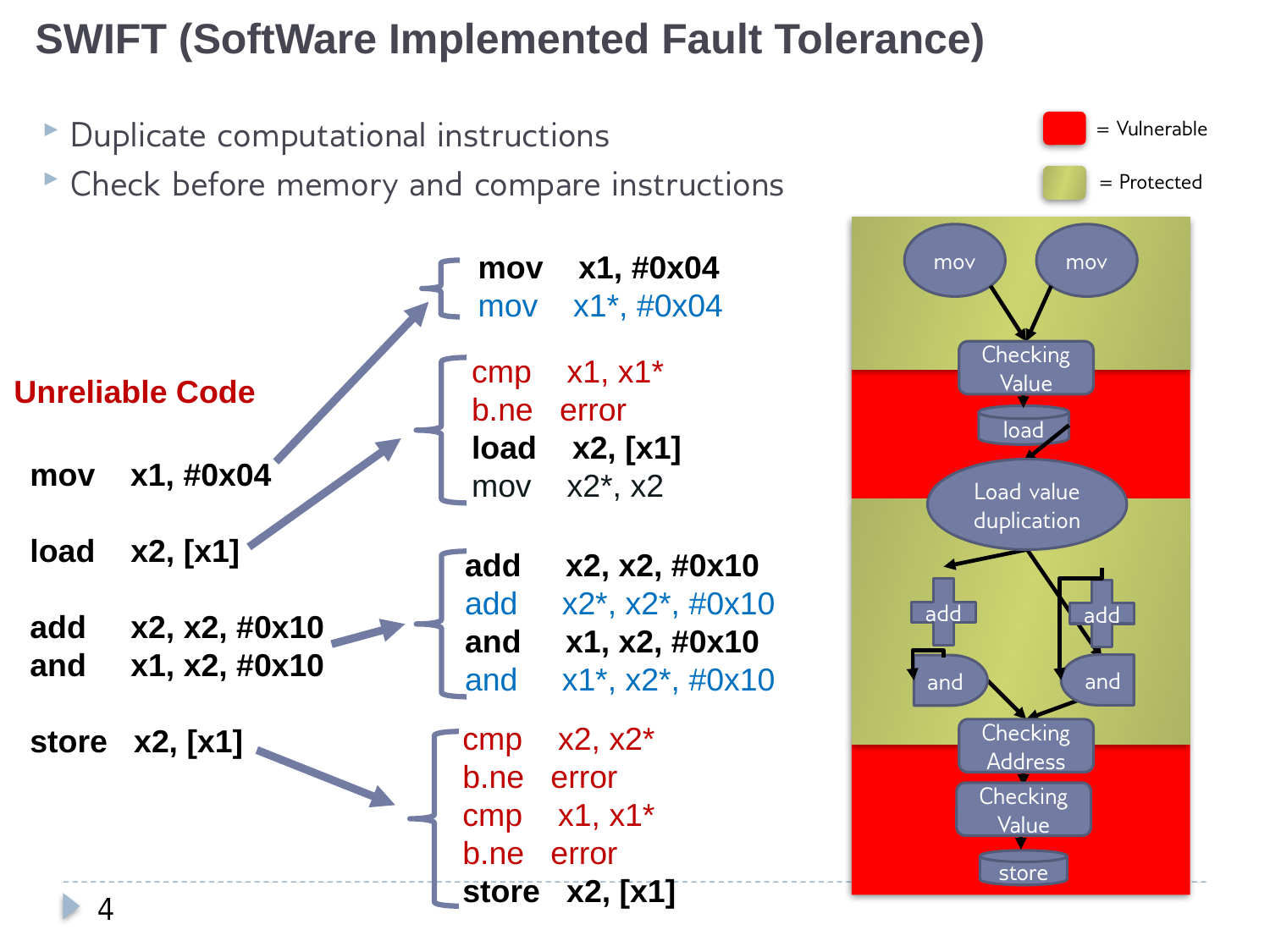

SWIFT (SoftWare Implemented Fault Tolerance)
Duplicate computational instructions
Check before memory and compare instructions
= Vulnerable

= Protected

mov
mov
mov    x1, #0x04
mov    x1*, #0x04

Checking Value
cmp    x1, x1*
b.ne   error
load    x2, [x1]
mov    x2*, x2

Unreliable Code
mov    x1, #0x04

load    x2, [x1]

add     x2, x2, #0x10
and     x1, x2, #0x10

store   x2, [x1]

load
Load value duplication

add     x2, x2, #0x10
add     x2*, x2*, #0x10
and     x1, x2, #0x10
and     x1*, x2*, #0x10

add
add
and
and

cmp    x2, x2*
b.ne   error
cmp    x1, x1*
b.ne   error
store   x2, [x1]
Checking Address

Checking Value
store
4